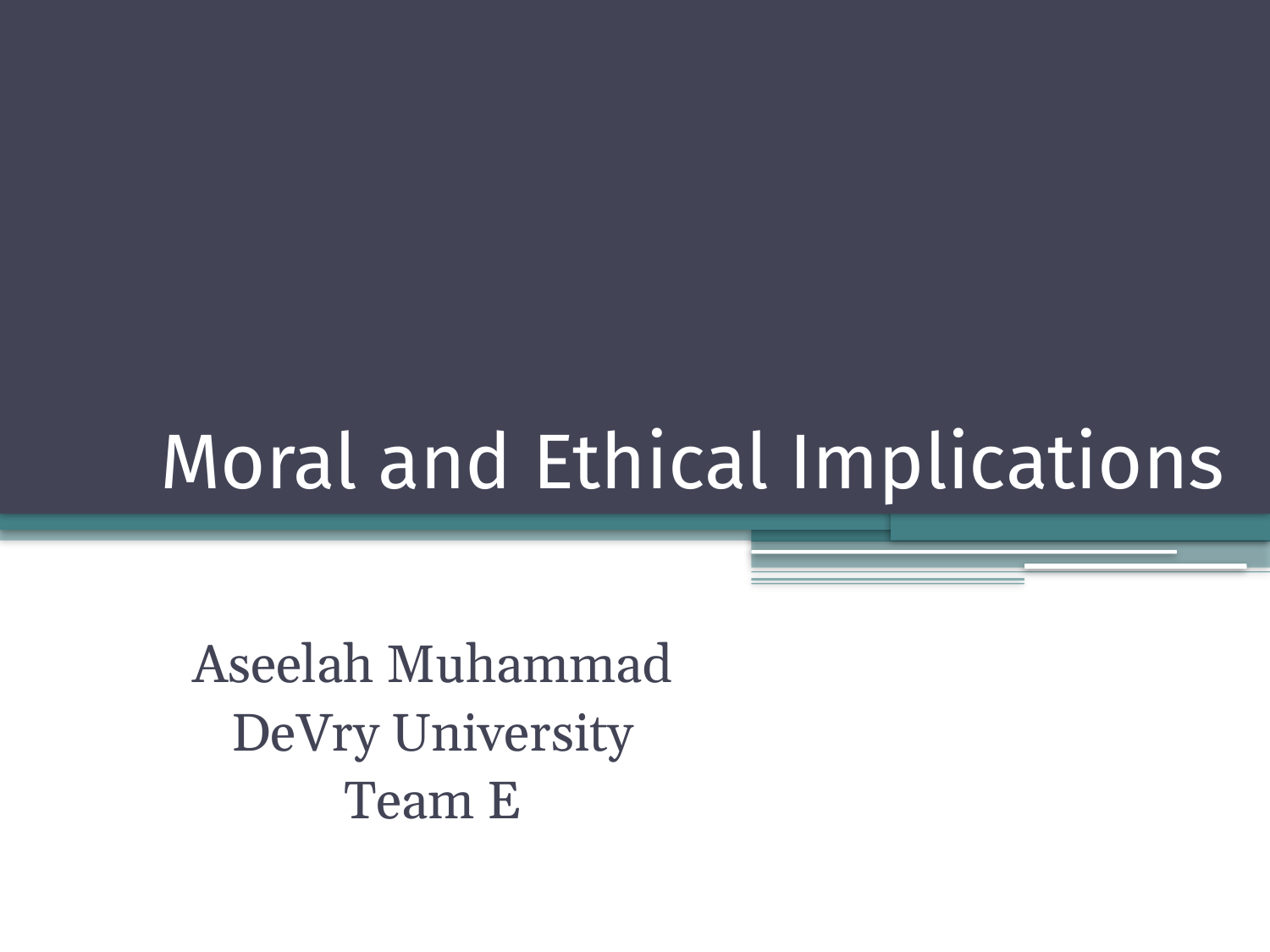

# Moral and Ethical Implications
Aseelah Muhammad
DeVry University
Team E